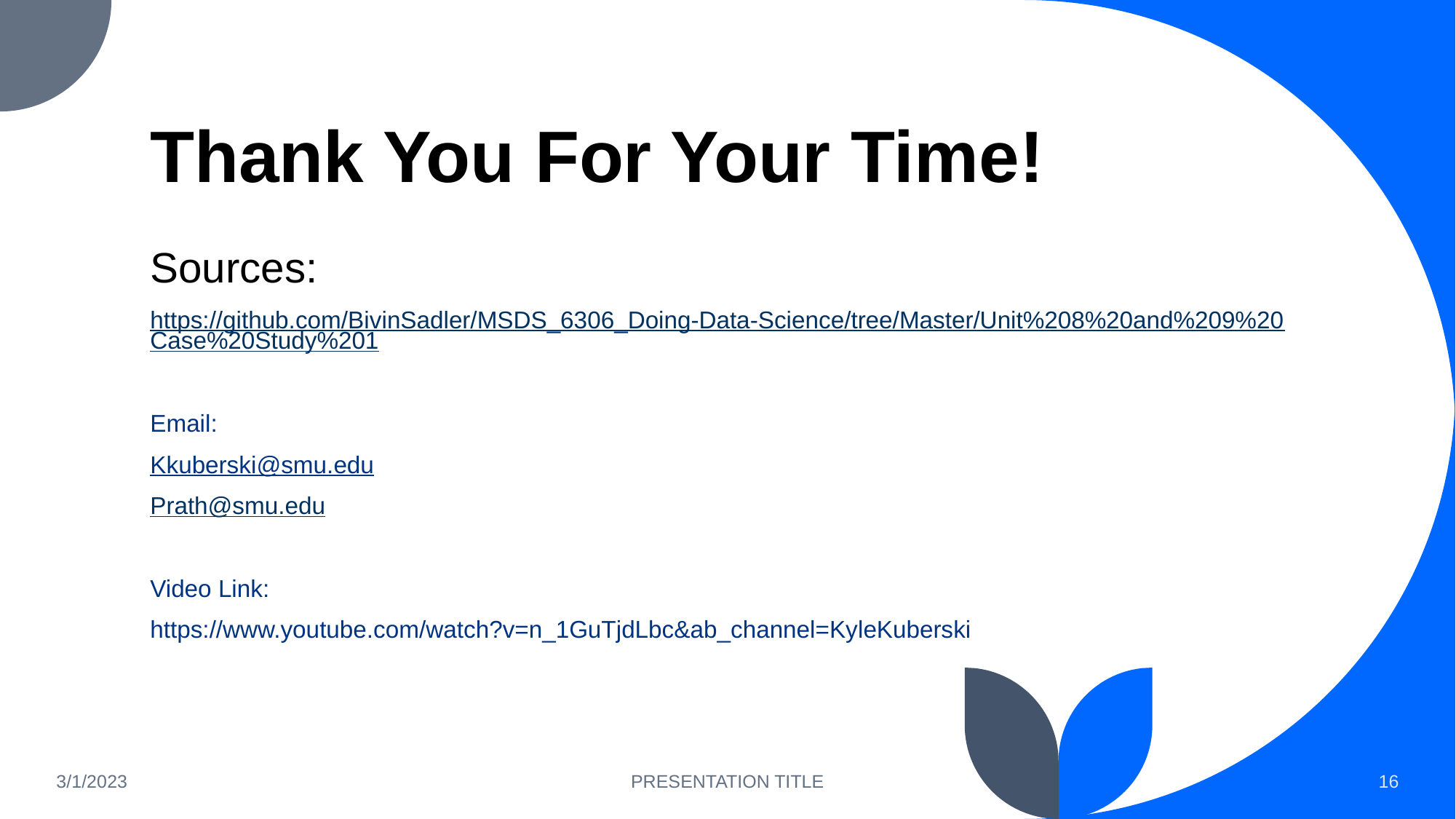

# Thank You For Your Time!
Sources:
https://github.com/BivinSadler/MSDS_6306_Doing-Data-Science/tree/Master/Unit%208%20and%209%20Case%20Study%201

Email:
Kkuberski@smu.edu
Prath@smu.edu

Video Link:
https://www.youtube.com/watch?v=n_1GuTjdLbc&ab_channel=KyleKuberski
3/1/2023
PRESENTATION TITLE
16